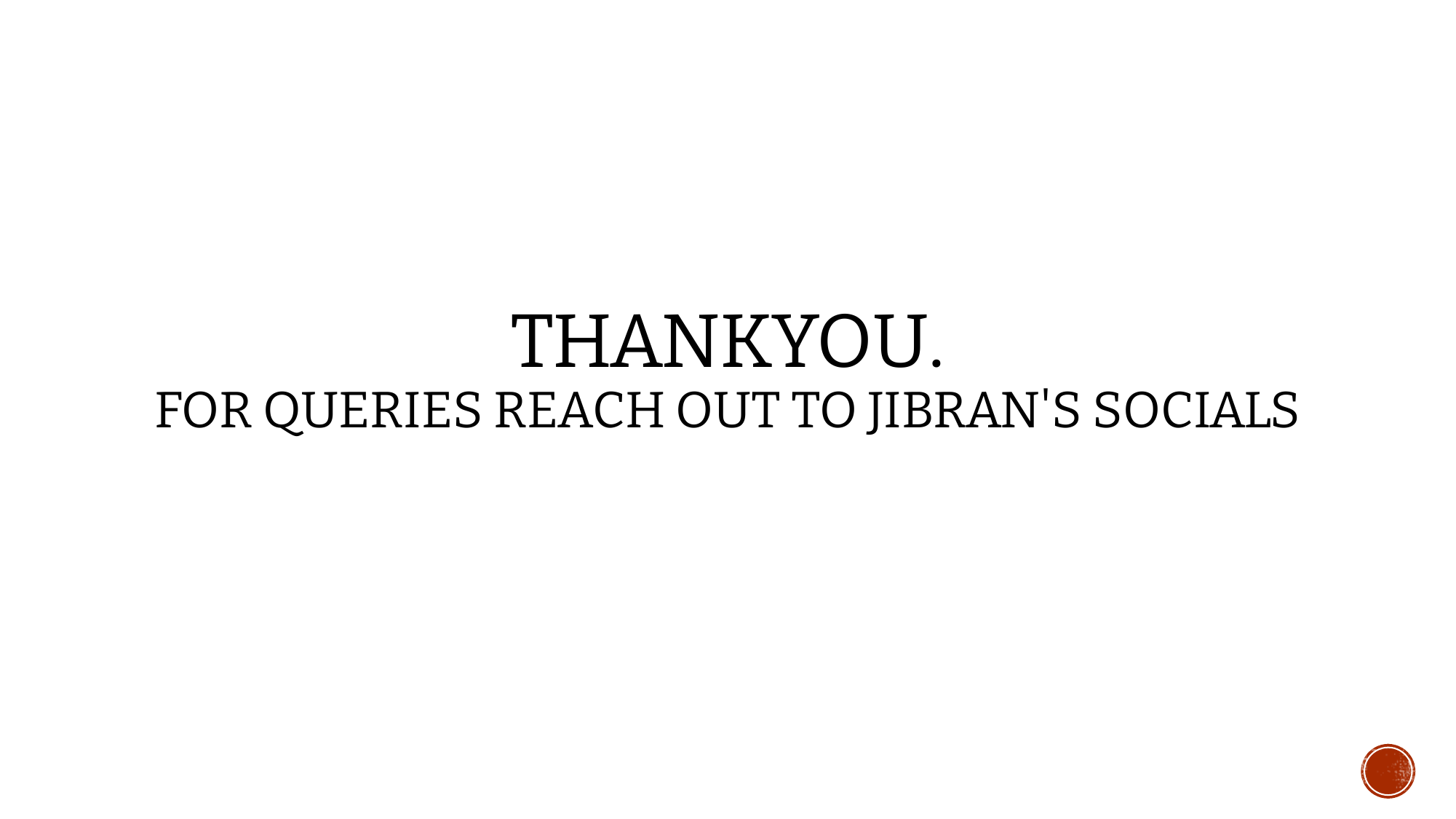

# THANKYOU. for queries reach out to Jibran's socials